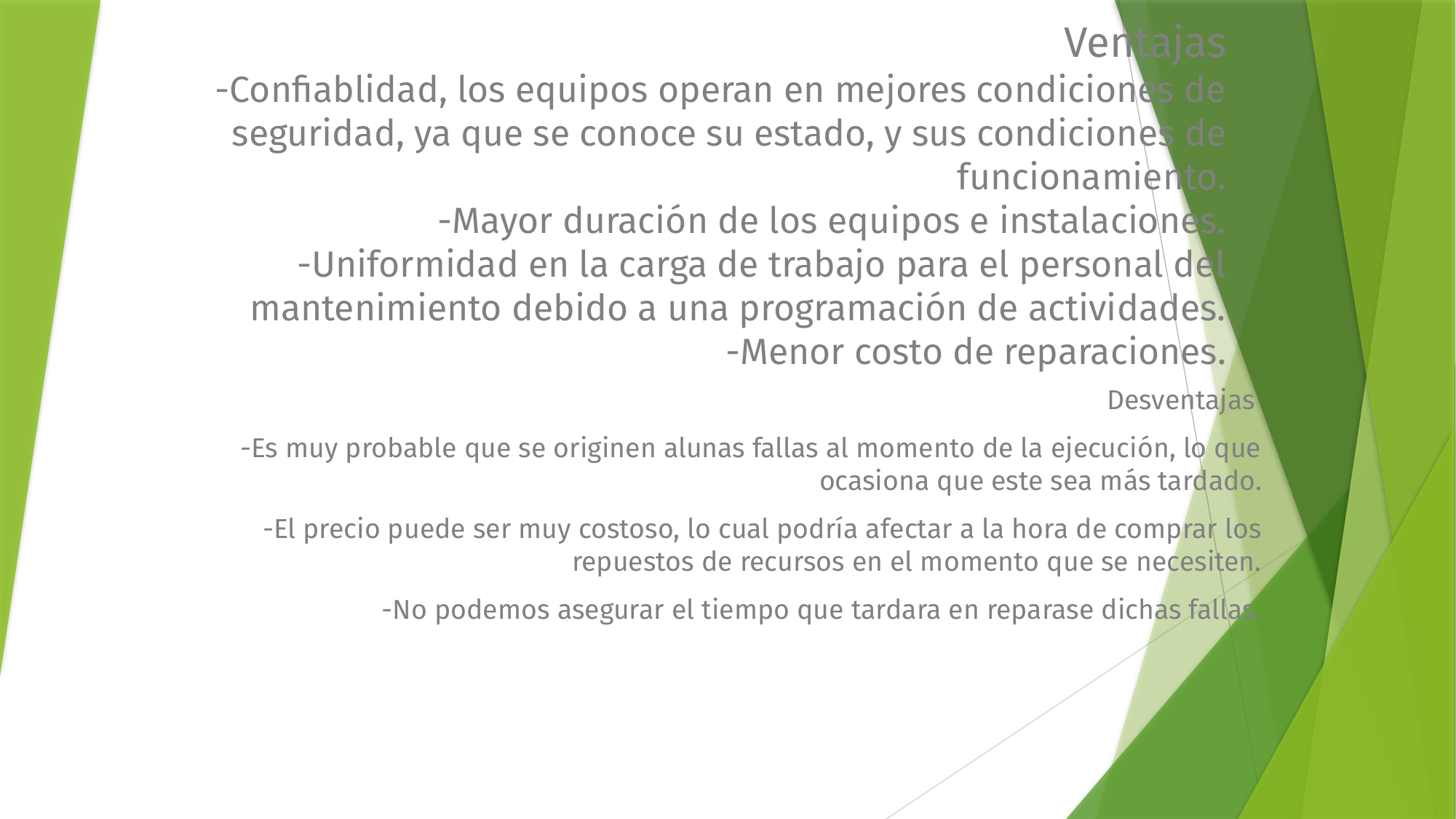

# Ventajas -Confiablidad, los equipos operan en mejores condiciones de seguridad, ya que se conoce su estado, y sus condiciones de funcionamiento. -Mayor duración de los equipos e instalaciones. -Uniformidad en la carga de trabajo para el personal del mantenimiento debido a una programación de actividades. -Menor costo de reparaciones.
Desventajas
-Es muy probable que se originen alunas fallas al momento de la ejecución, lo que ocasiona que este sea más tardado.
-El precio puede ser muy costoso, lo cual podría afectar a la hora de comprar los repuestos de recursos en el momento que se necesiten.
-No podemos asegurar el tiempo que tardara en reparase dichas fallas.